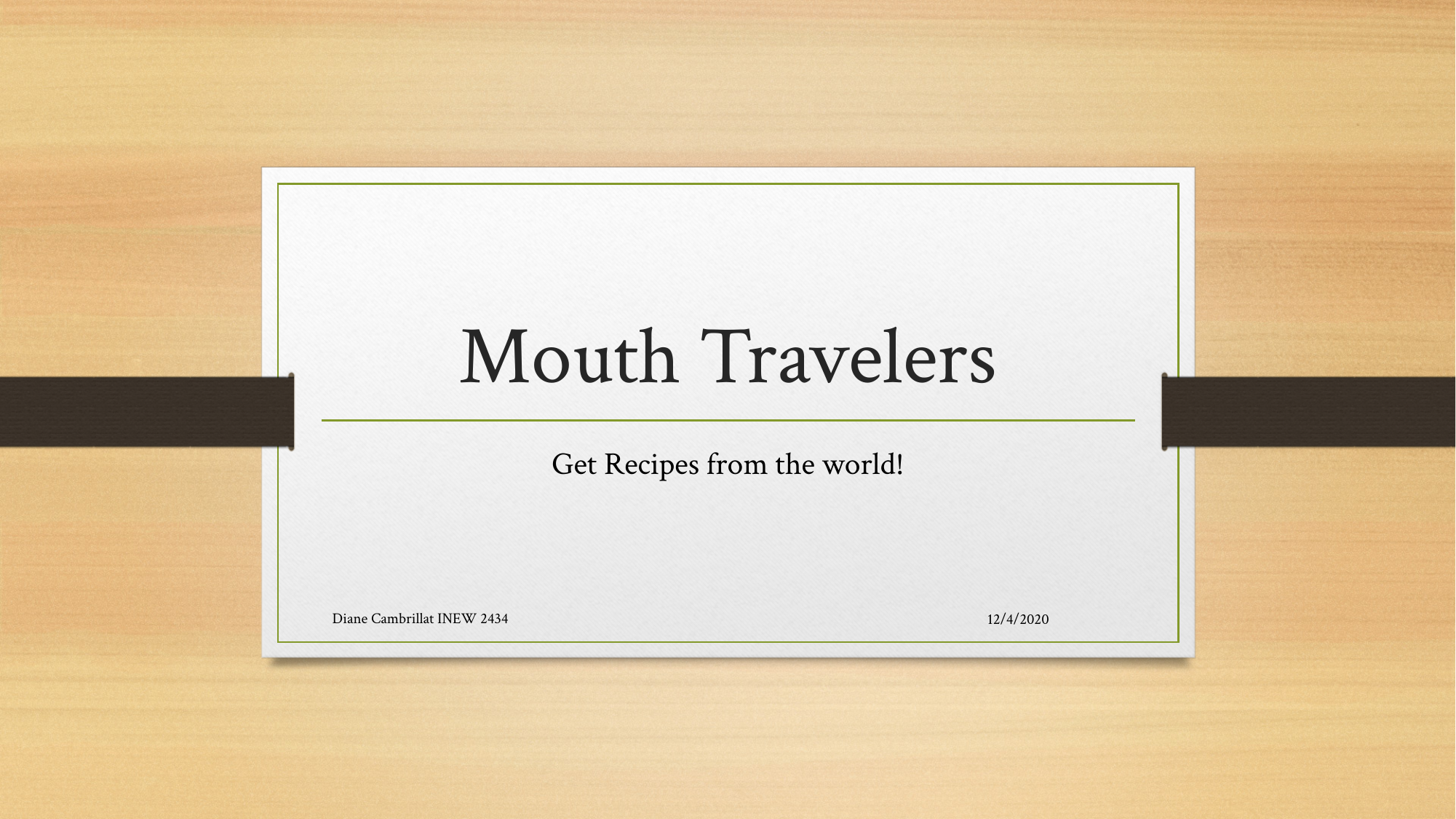

# Mouth Travelers
Get Recipes from the world!
Diane Cambrillat INEW 2434
12/4/2020